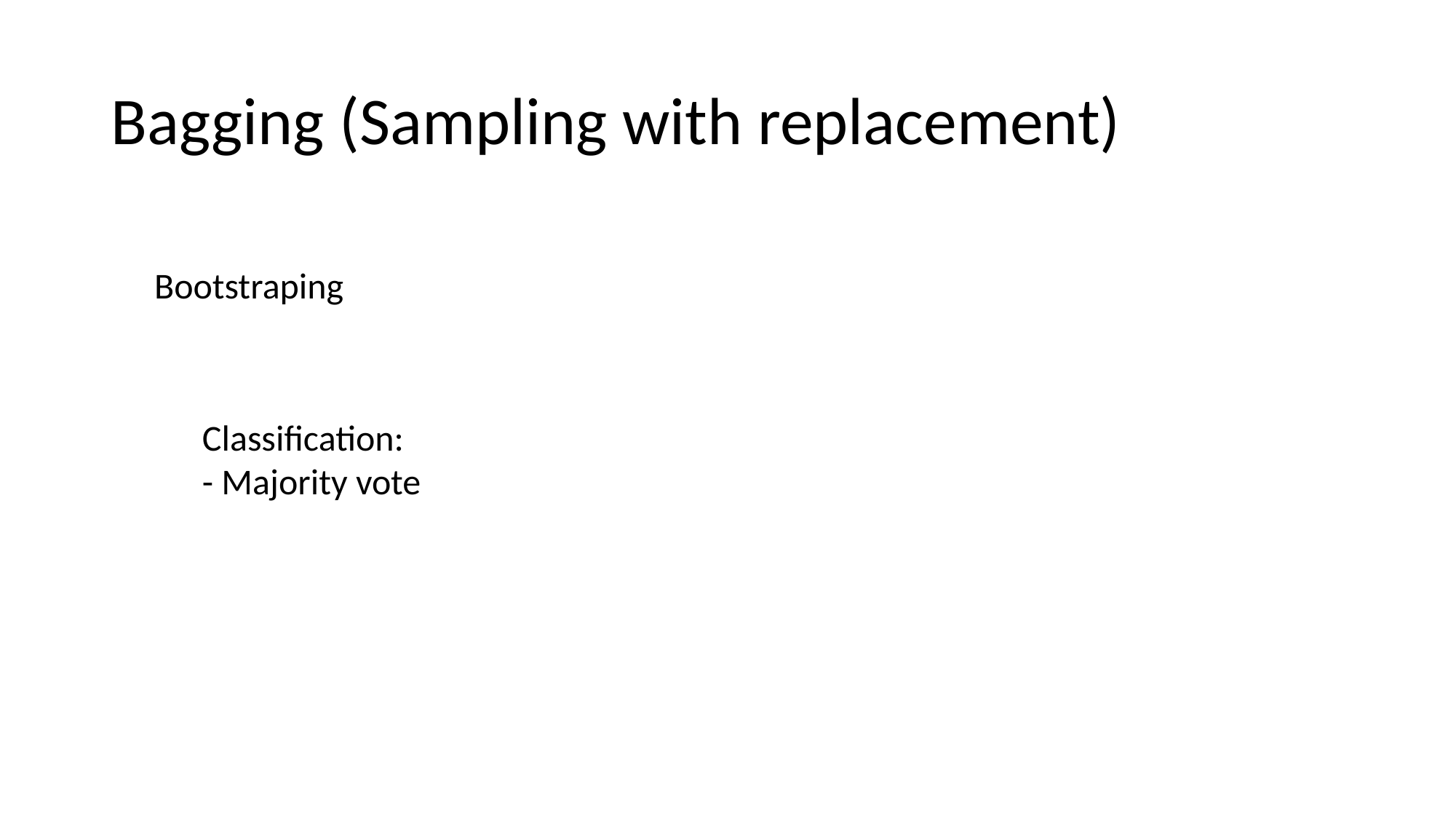

# Bagging (Sampling with replacement)
Bootstraping
Classification:
- Majority vote